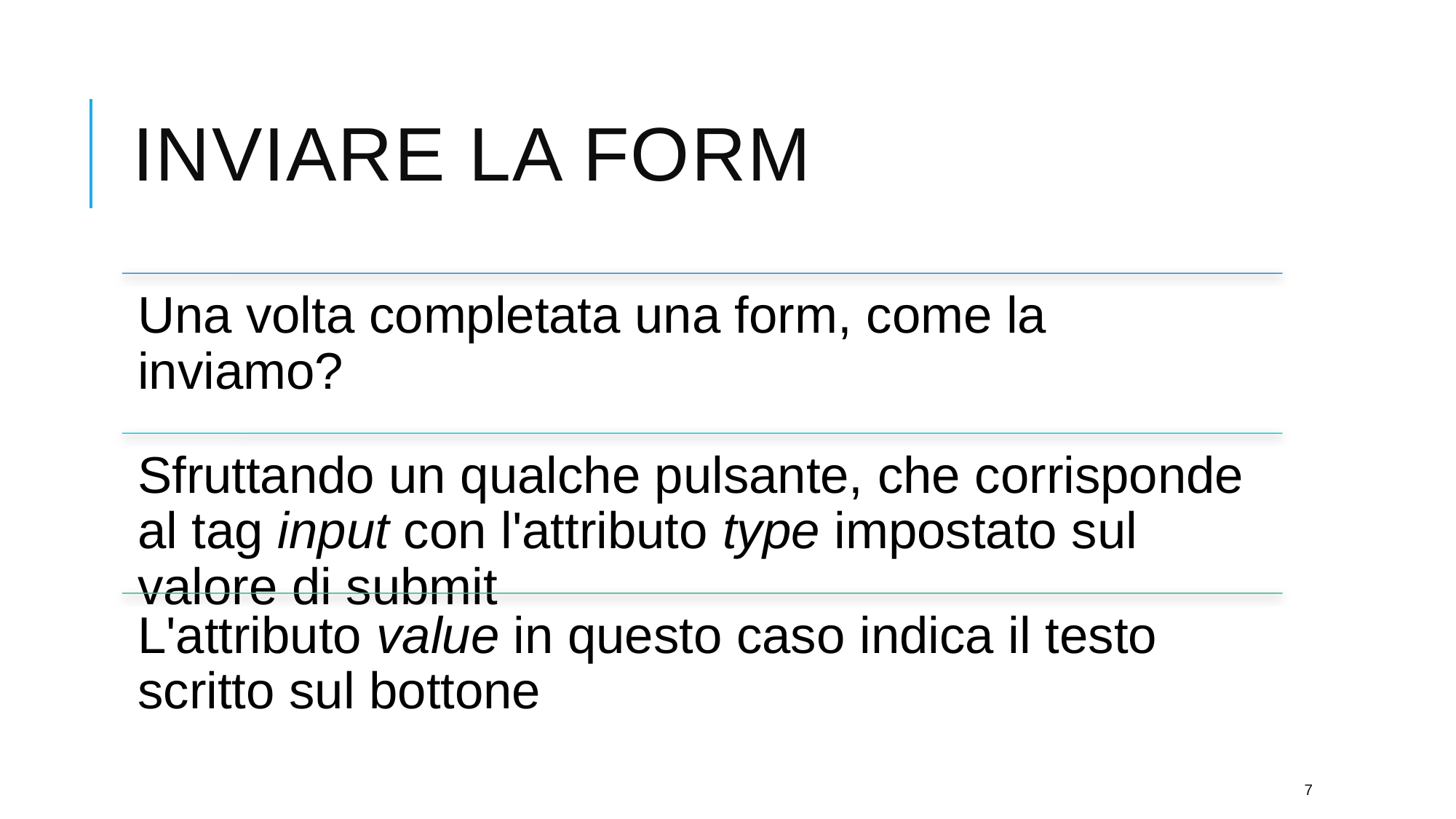

# Inviare la form
Una volta completata una form, come la inviamo?
Sfruttando un qualche pulsante, che corrisponde al tag input con l'attributo type impostato sul valore di submit
L'attributo value in questo caso indica il testo scritto sul bottone
7